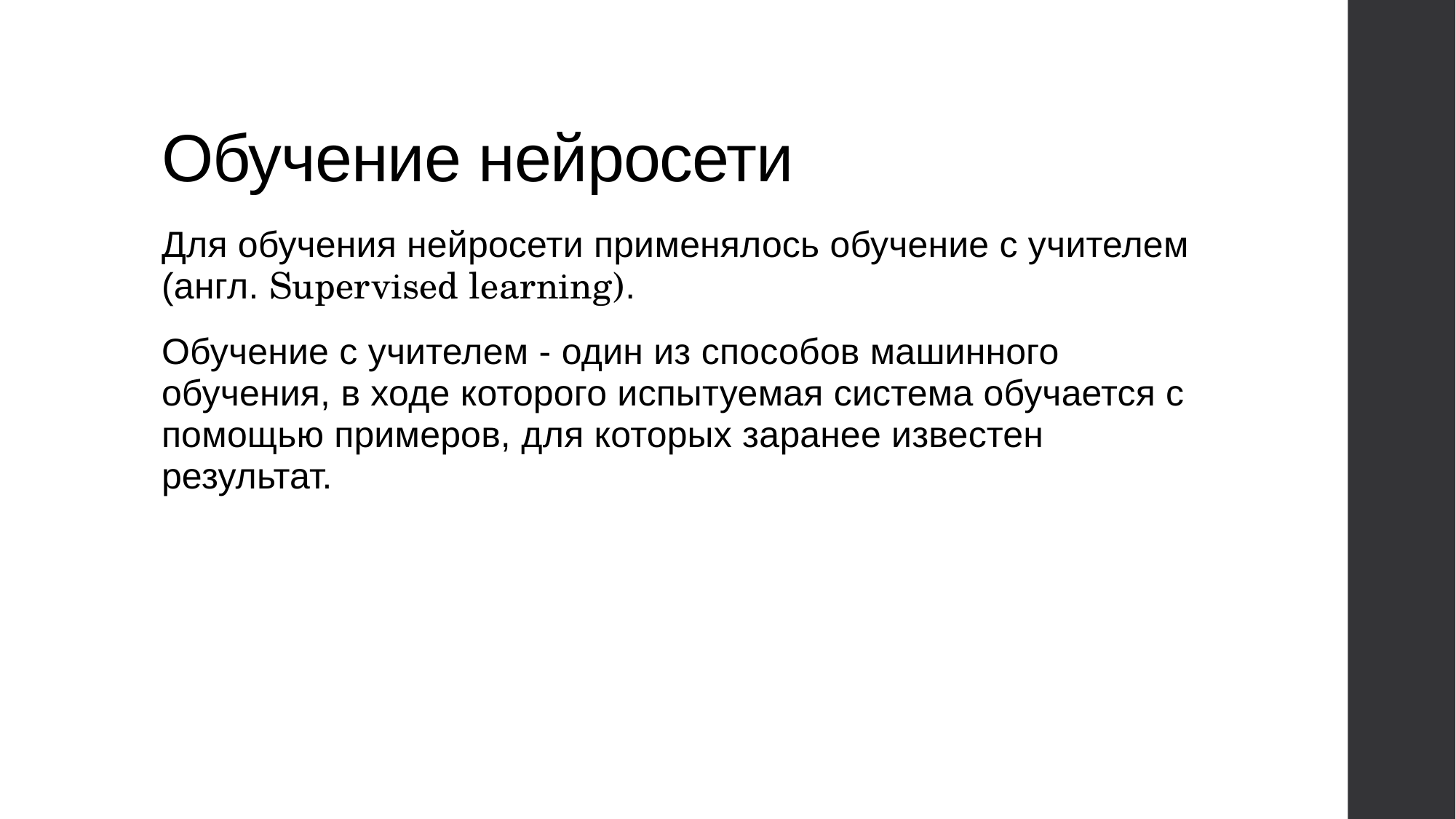

# Обучение нейросети
Для обучения нейросети применялось обучение с учителем (англ. Supervised learning).
Обучение с учителем - один из способов машинного обучения, в ходе которого испытуемая система обучается с помощью примеров, для которых заранее известен результат.